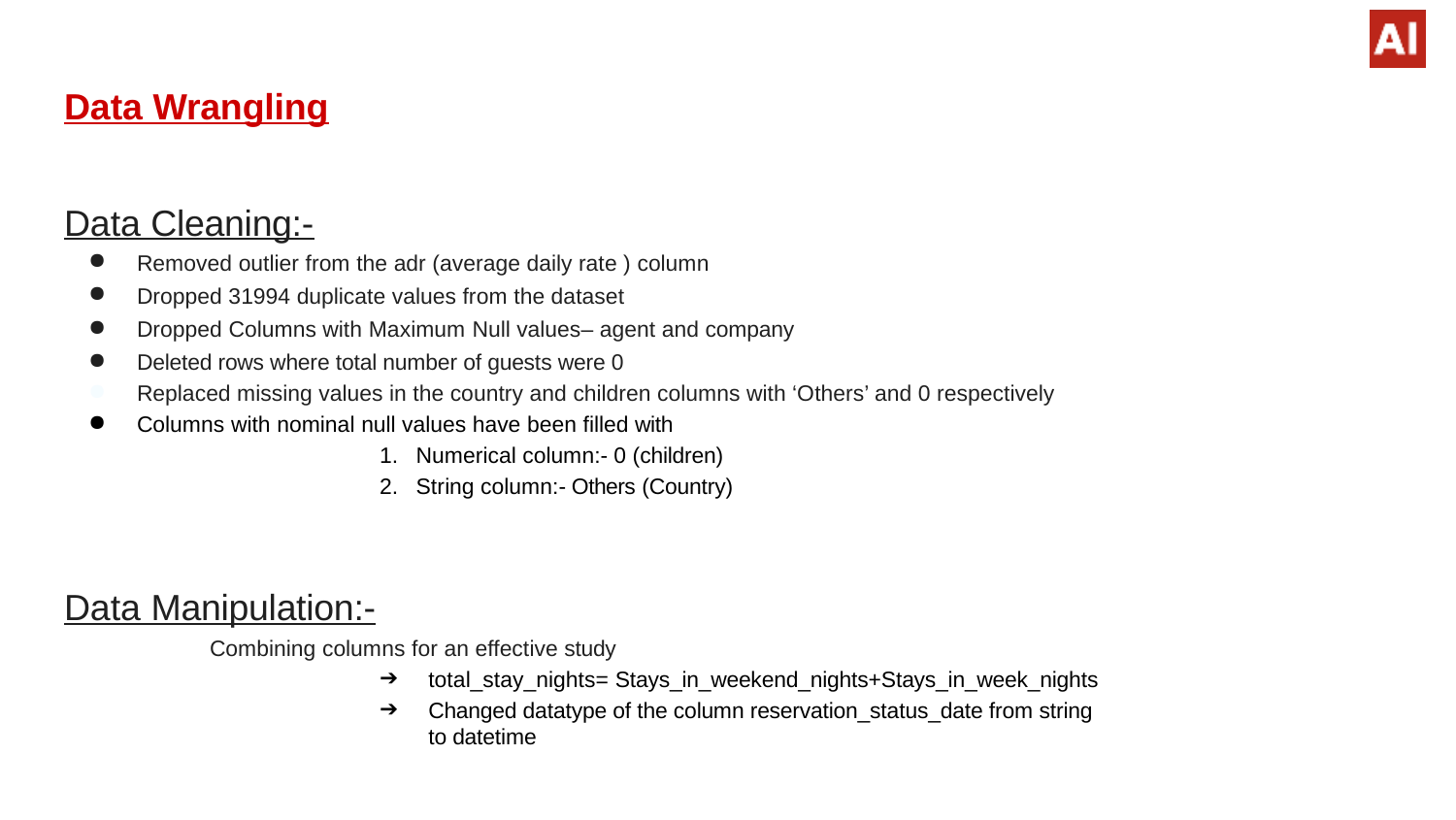

# Data Wrangling
Data Cleaning:-
Removed outlier from the adr (average daily rate ) column
Dropped 31994 duplicate values from the dataset
Dropped Columns with Maximum Null values– agent and company
Deleted rows where total number of guests were 0
Replaced missing values in the country and children columns with ‘Others’ and 0 respectively
Columns with nominal null values have been filled with
Numerical column:- 0 (children)
String column:- Others (Country)

Data Manipulation:-
Combining columns for an effective study
total_stay_nights= Stays_in_weekend_nights+Stays_in_week_nights
Changed datatype of the column reservation_status_date from string to datetime